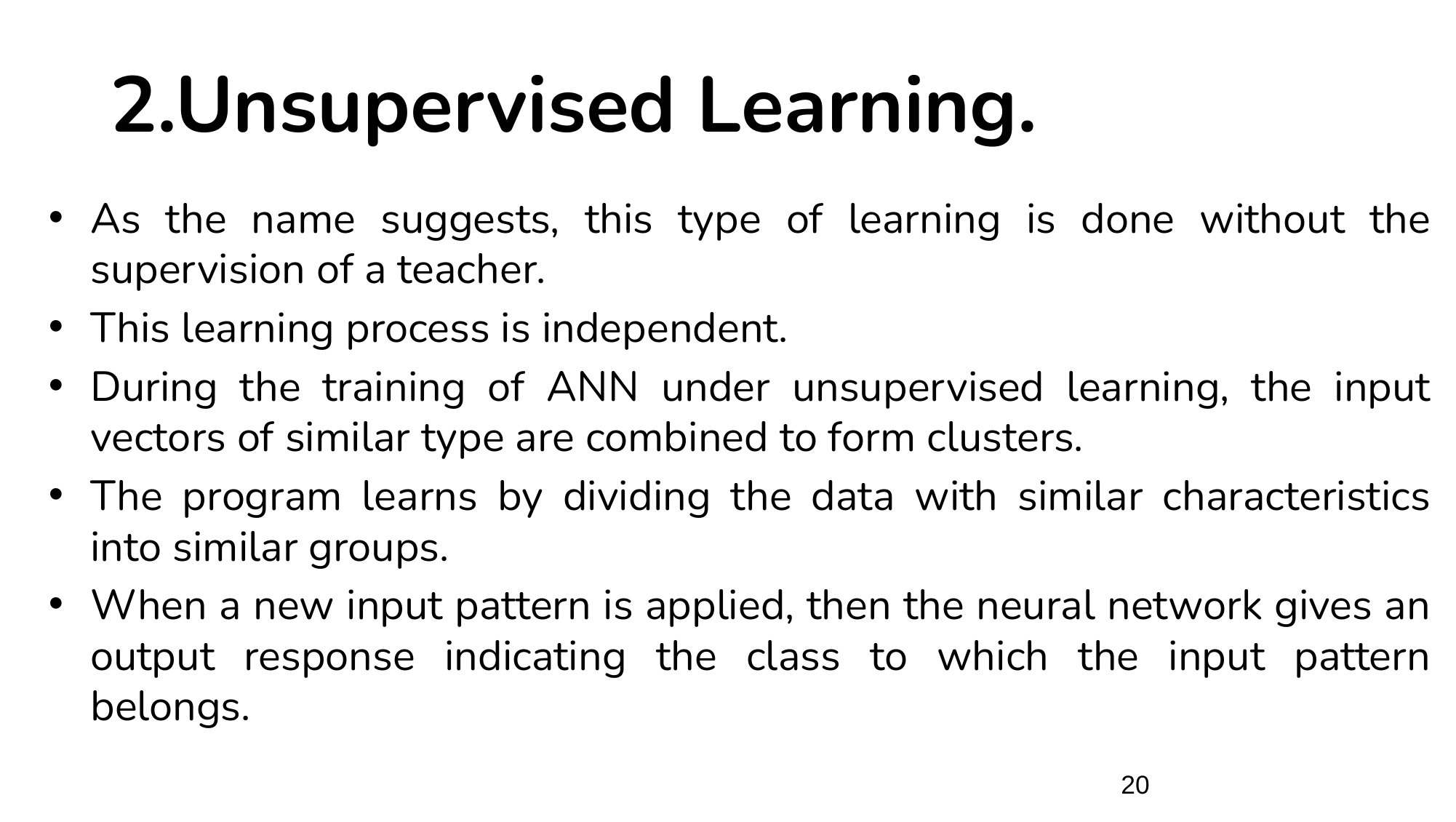

# 2.Unsupervised Learning.
As the name suggests, this type of learning is done without the supervision of a teacher.
This learning process is independent.
During the training of ANN under unsupervised learning, the input vectors of similar type are combined to form clusters.
The program learns by dividing the data with similar characteristics into similar groups.
When a new input pattern is applied, then the neural network gives an output response indicating the class to which the input pattern belongs.
20